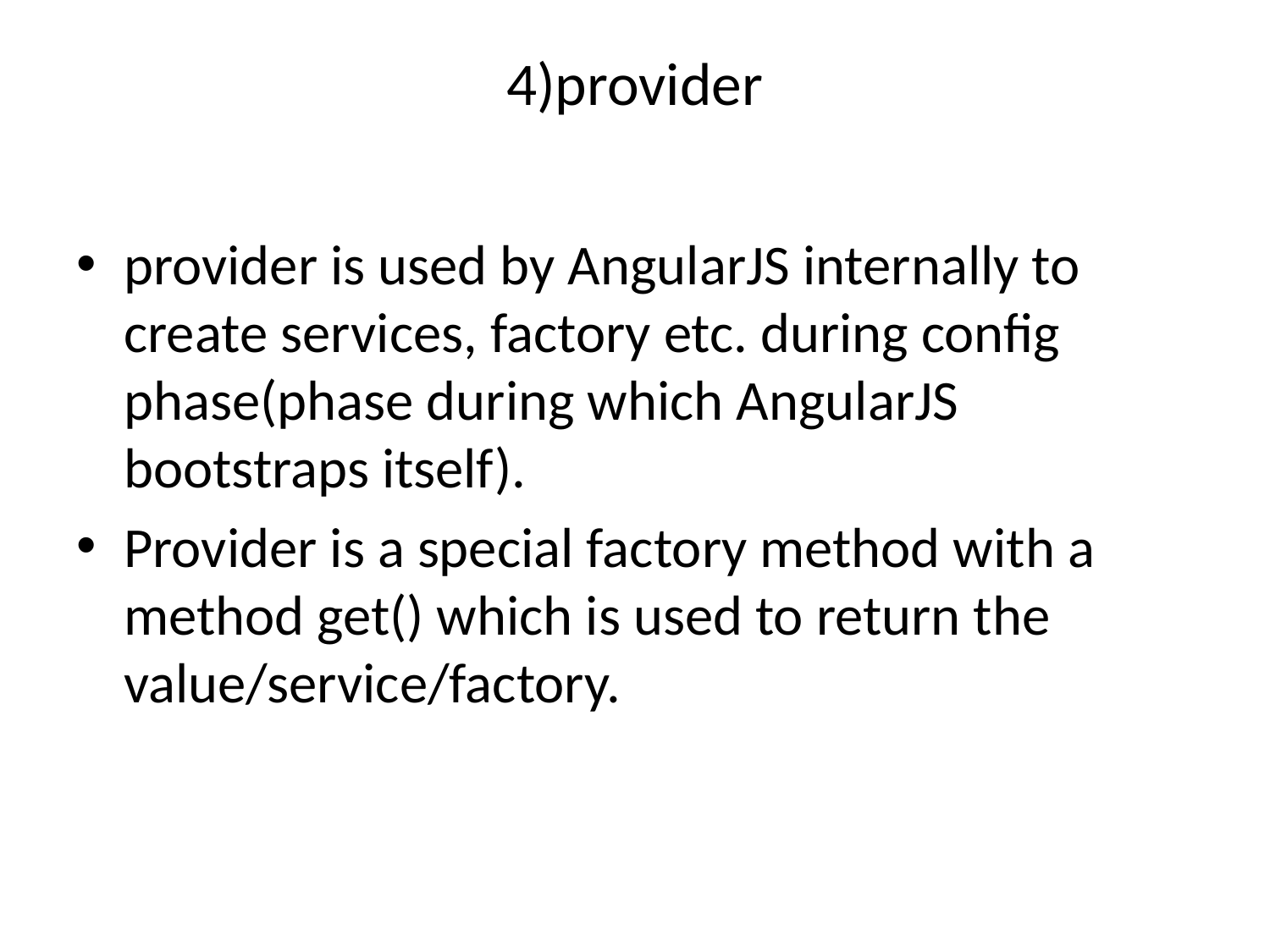

# 4)provider
provider is used by AngularJS internally to create services, factory etc. during config phase(phase during which AngularJS bootstraps itself).
Provider is a special factory method with a method get() which is used to return the value/service/factory.